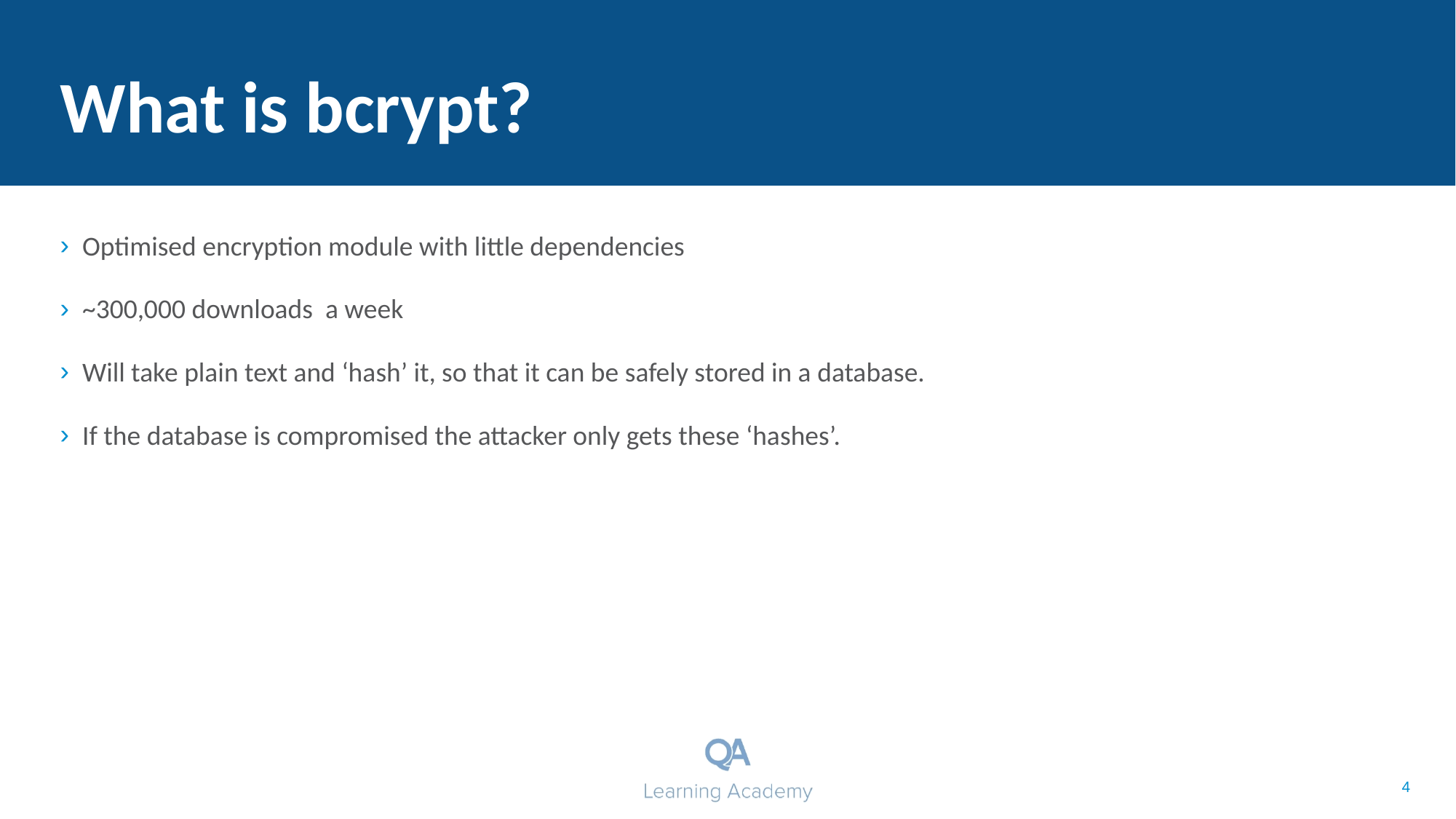

What is bcrypt?
Optimised encryption module with little dependencies
~300,000 downloads  a week
Will take plain text and ‘hash’ it, so that it can be safely stored in a database.
If the database is compromised the attacker only gets these ‘hashes’.